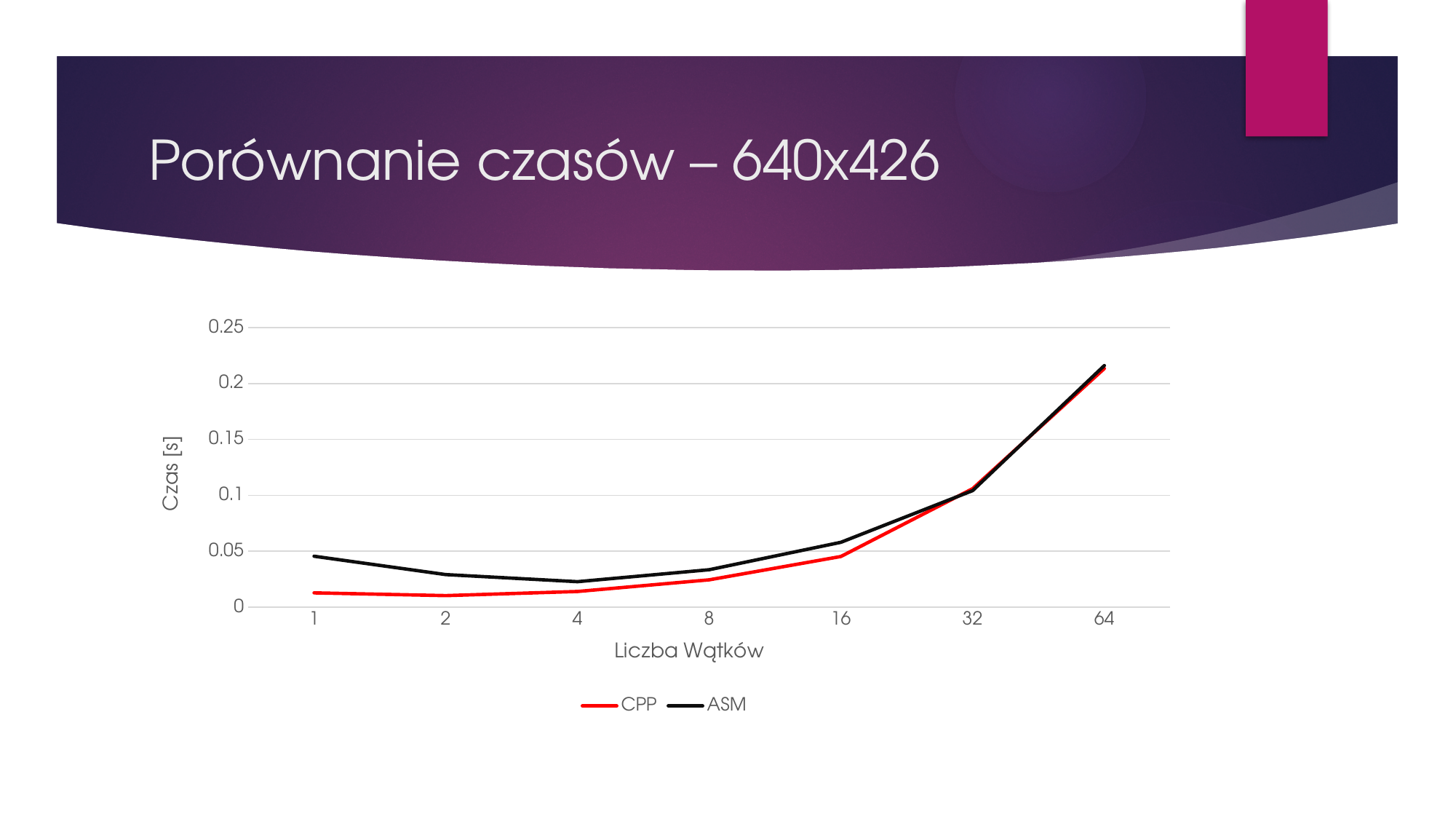

# Porównanie czasów – 640x426

### Chart

| Category | CPP | ASM |
|---|---|---|
| 1 | 0.012846 | 0.04558 |
| 2 | 0.010394 | 0.029162 |
| 4 | 0.014077 | 0.022833 |
| 8 | 0.024491 | 0.033521 |
| 16 | 0.045345 | 0.058034 |
| 32 | 0.105972 | 0.104257 |
| 64 | 0.213366 | 0.216023 |